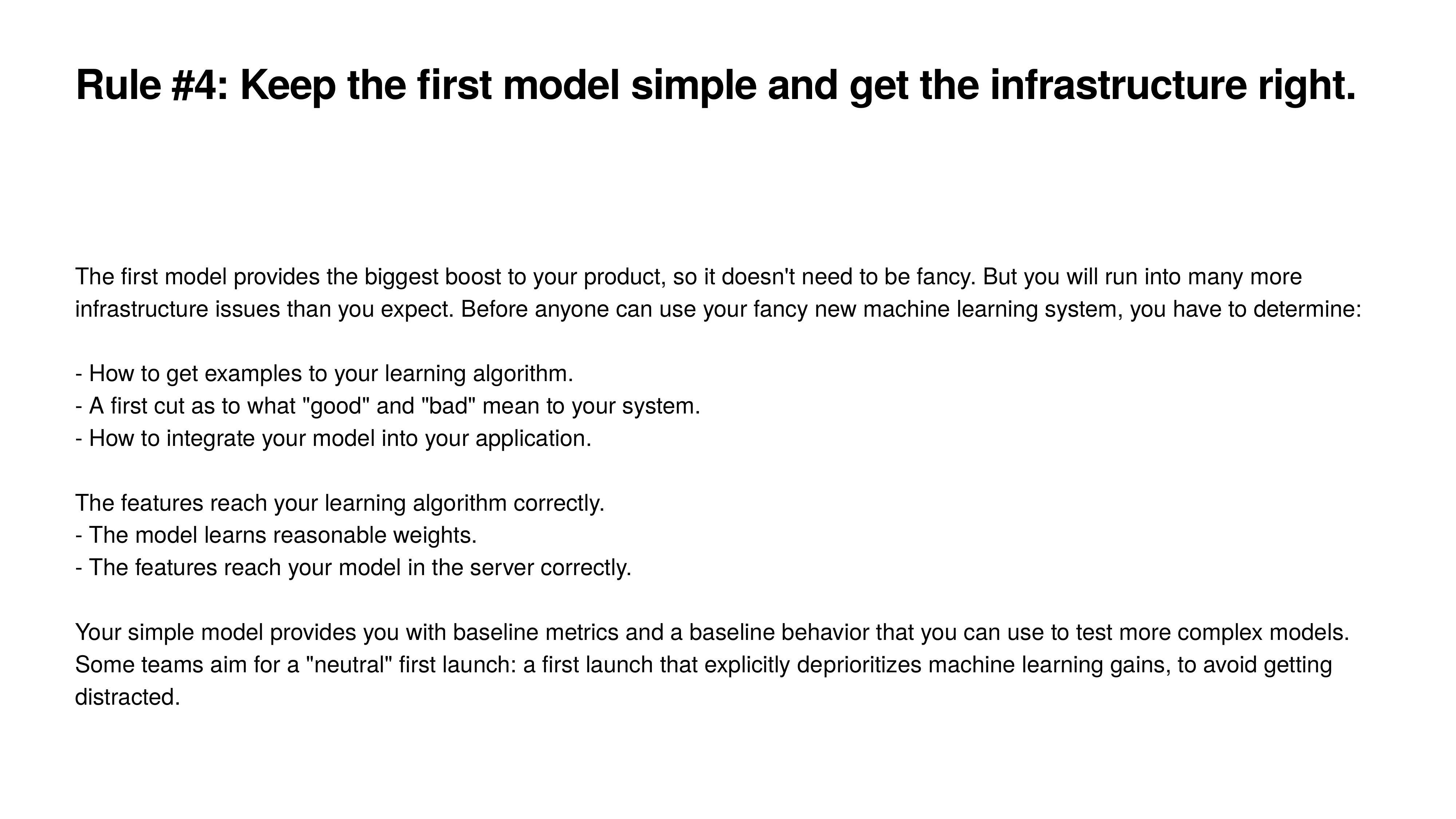

# Rule #4: Keep the first model simple and get the infrastructure right.
The first model provides the biggest boost to your product, so it doesn't need to be fancy. But you will run into many more infrastructure issues than you expect. Before anyone can use your fancy new machine learning system, you have to determine:

- How to get examples to your learning algorithm.
- A first cut as to what "good" and "bad" mean to your system.
- How to integrate your model into your application.

The features reach your learning algorithm correctly.
- The model learns reasonable weights.
- The features reach your model in the server correctly.

Your simple model provides you with baseline metrics and a baseline behavior that you can use to test more complex models. Some teams aim for a "neutral" first launch: a first launch that explicitly de­prioritizes machine learning gains, to avoid getting distracted.